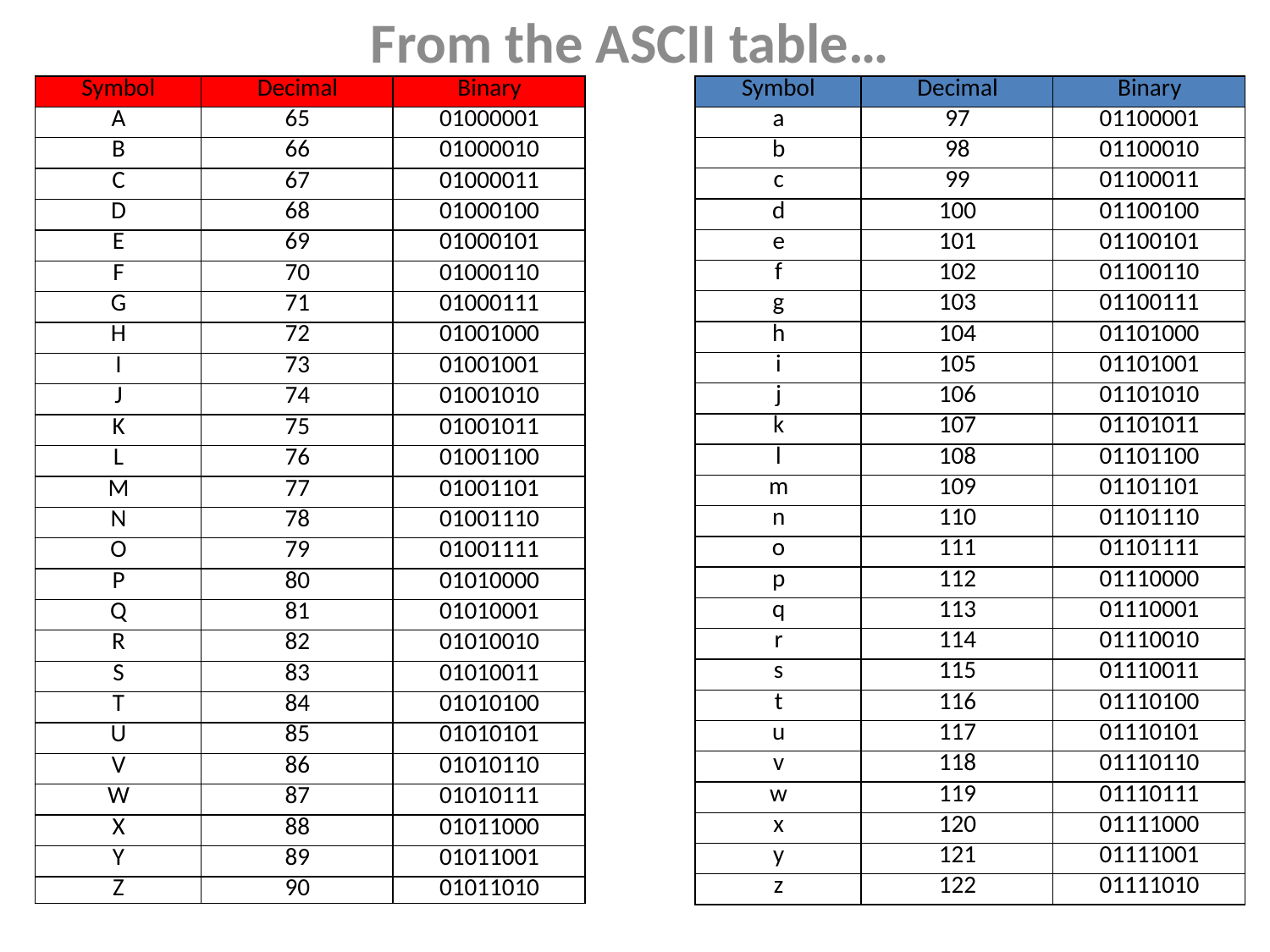

From the ASCII table…

| Symbol | Decimal | Binary |
| --- | --- | --- |
| A | 65 | 01000001 |
| B | 66 | 01000010 |
| C | 67 | 01000011 |
| D | 68 | 01000100 |
| E | 69 | 01000101 |
| F | 70 | 01000110 |
| G | 71 | 01000111 |
| H | 72 | 01001000 |
| I | 73 | 01001001 |
| J | 74 | 01001010 |
| K | 75 | 01001011 |
| L | 76 | 01001100 |
| M | 77 | 01001101 |
| N | 78 | 01001110 |
| O | 79 | 01001111 |
| P | 80 | 01010000 |
| Q | 81 | 01010001 |
| R | 82 | 01010010 |
| S | 83 | 01010011 |
| T | 84 | 01010100 |
| U | 85 | 01010101 |
| V | 86 | 01010110 |
| W | 87 | 01010111 |
| X | 88 | 01011000 |
| Y | 89 | 01011001 |
| Z | 90 | 01011010 |
| Symbol | Decimal | Binary |
| --- | --- | --- |
| a | 97 | 01100001 |
| b | 98 | 01100010 |
| c | 99 | 01100011 |
| d | 100 | 01100100 |
| e | 101 | 01100101 |
| f | 102 | 01100110 |
| g | 103 | 01100111 |
| h | 104 | 01101000 |
| i | 105 | 01101001 |
| j | 106 | 01101010 |
| k | 107 | 01101011 |
| l | 108 | 01101100 |
| m | 109 | 01101101 |
| n | 110 | 01101110 |
| o | 111 | 01101111 |
| p | 112 | 01110000 |
| q | 113 | 01110001 |
| r | 114 | 01110010 |
| s | 115 | 01110011 |
| t | 116 | 01110100 |
| u | 117 | 01110101 |
| v | 118 | 01110110 |
| w | 119 | 01110111 |
| x | 120 | 01111000 |
| y | 121 | 01111001 |
| z | 122 | 01111010 |